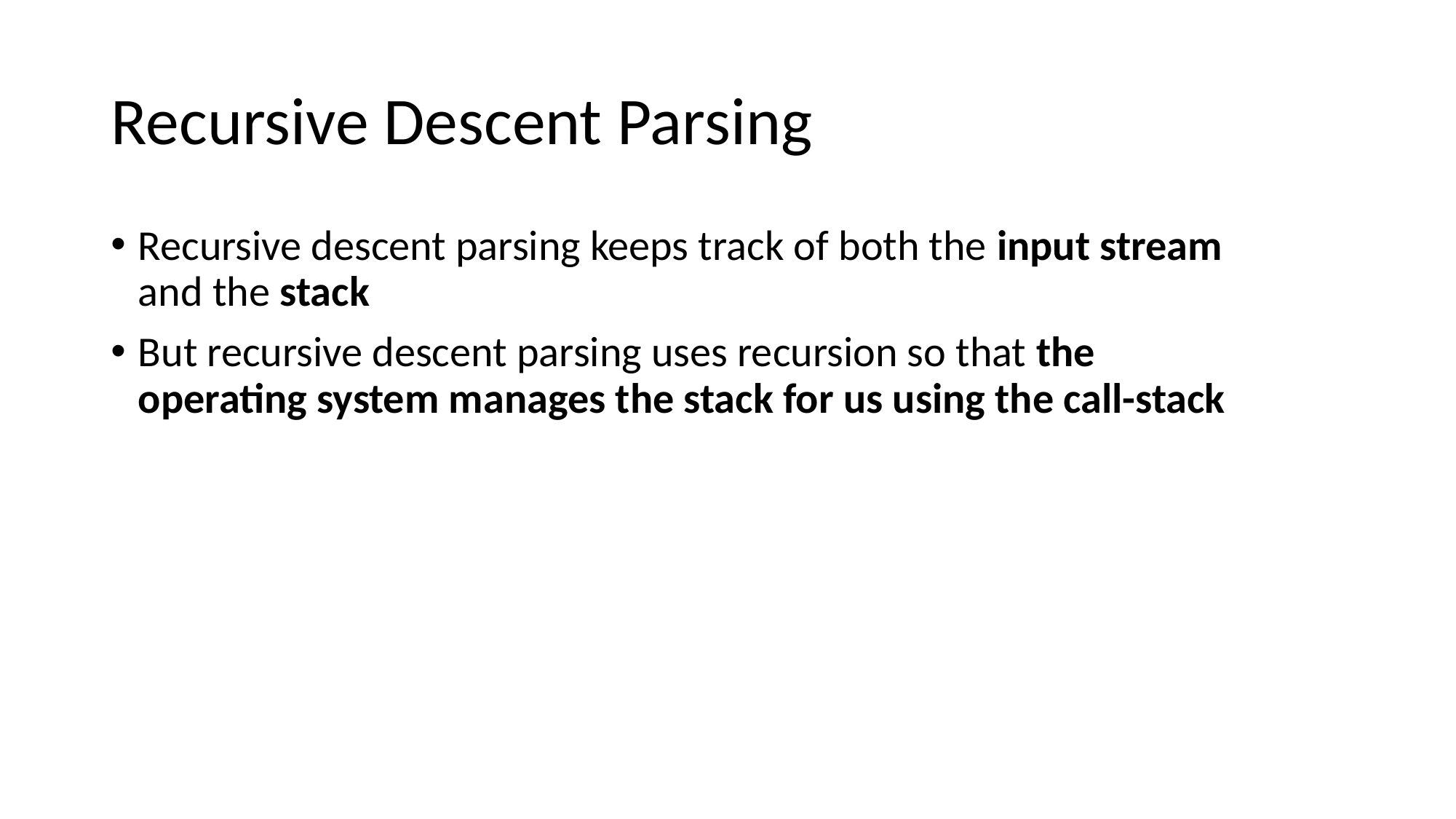

# Recursive Descent Parsing
Recursive descent parsing keeps track of both the input stream and the stack
But recursive descent parsing uses recursion so that the operating system manages the stack for us using the call-stack